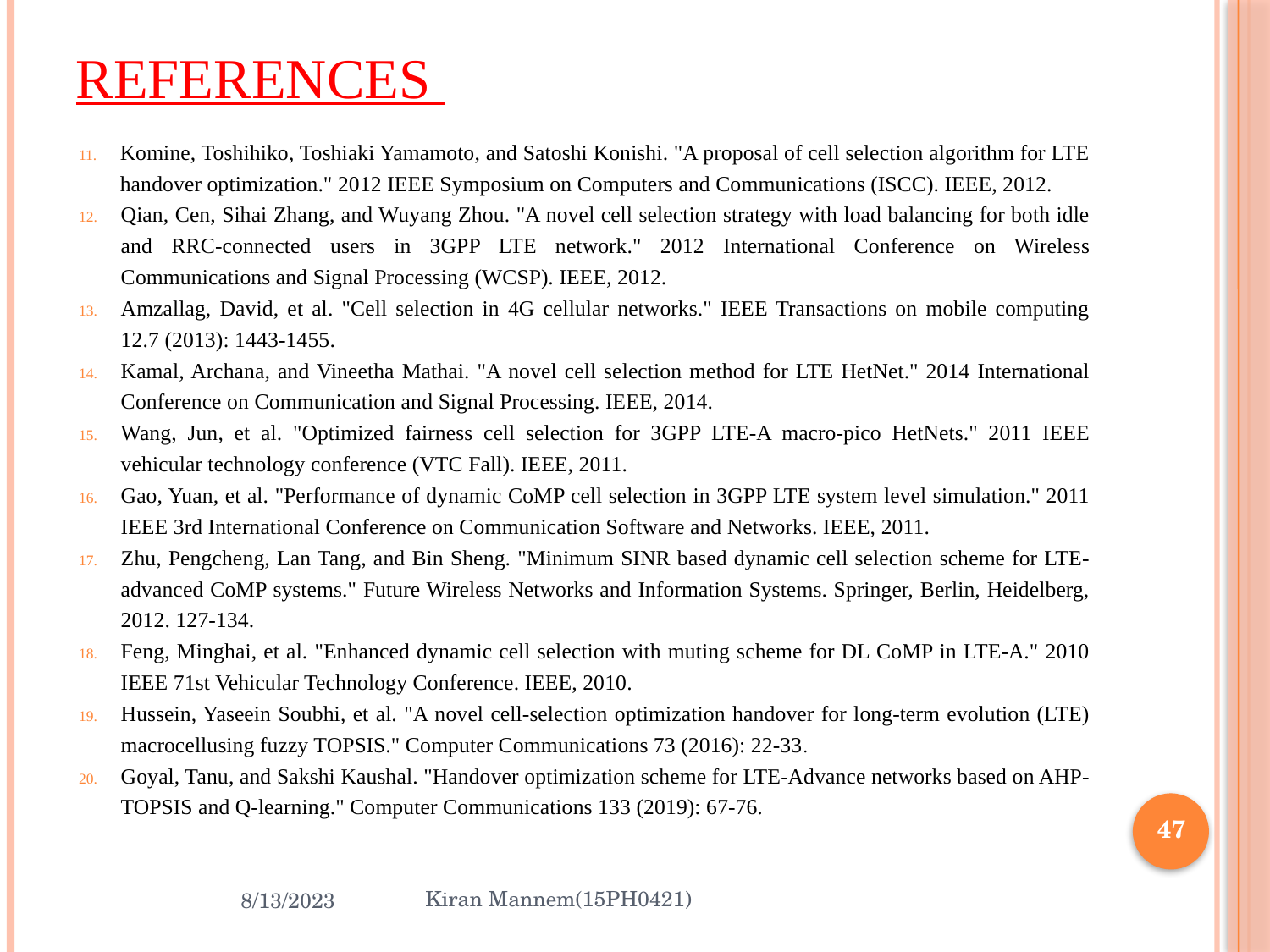

# References
Komine, Toshihiko, Toshiaki Yamamoto, and Satoshi Konishi. "A proposal of cell selection algorithm for LTE handover optimization." 2012 IEEE Symposium on Computers and Communications (ISCC). IEEE, 2012.
Qian, Cen, Sihai Zhang, and Wuyang Zhou. "A novel cell selection strategy with load balancing for both idle and RRC-connected users in 3GPP LTE network." 2012 International Conference on Wireless Communications and Signal Processing (WCSP). IEEE, 2012.
Amzallag, David, et al. "Cell selection in 4G cellular networks." IEEE Transactions on mobile computing 12.7 (2013): 1443-1455.
Kamal, Archana, and Vineetha Mathai. "A novel cell selection method for LTE HetNet." 2014 International Conference on Communication and Signal Processing. IEEE, 2014.
Wang, Jun, et al. "Optimized fairness cell selection for 3GPP LTE-A macro-pico HetNets." 2011 IEEE vehicular technology conference (VTC Fall). IEEE, 2011.
Gao, Yuan, et al. "Performance of dynamic CoMP cell selection in 3GPP LTE system level simulation." 2011 IEEE 3rd International Conference on Communication Software and Networks. IEEE, 2011.
Zhu, Pengcheng, Lan Tang, and Bin Sheng. "Minimum SINR based dynamic cell selection scheme for LTE-advanced CoMP systems." Future Wireless Networks and Information Systems. Springer, Berlin, Heidelberg, 2012. 127-134.
Feng, Minghai, et al. "Enhanced dynamic cell selection with muting scheme for DL CoMP in LTE-A." 2010 IEEE 71st Vehicular Technology Conference. IEEE, 2010.
Hussein, Yaseein Soubhi, et al. "A novel cell-selection optimization handover for long-term evolution (LTE) macrocellusing fuzzy TOPSIS." Computer Communications 73 (2016): 22-33.
Goyal, Tanu, and Sakshi Kaushal. "Handover optimization scheme for LTE-Advance networks based on AHP-TOPSIS and Q-learning." Computer Communications 133 (2019): 67-76.

47
8/13/2023
Kiran Mannem(15PH0421)